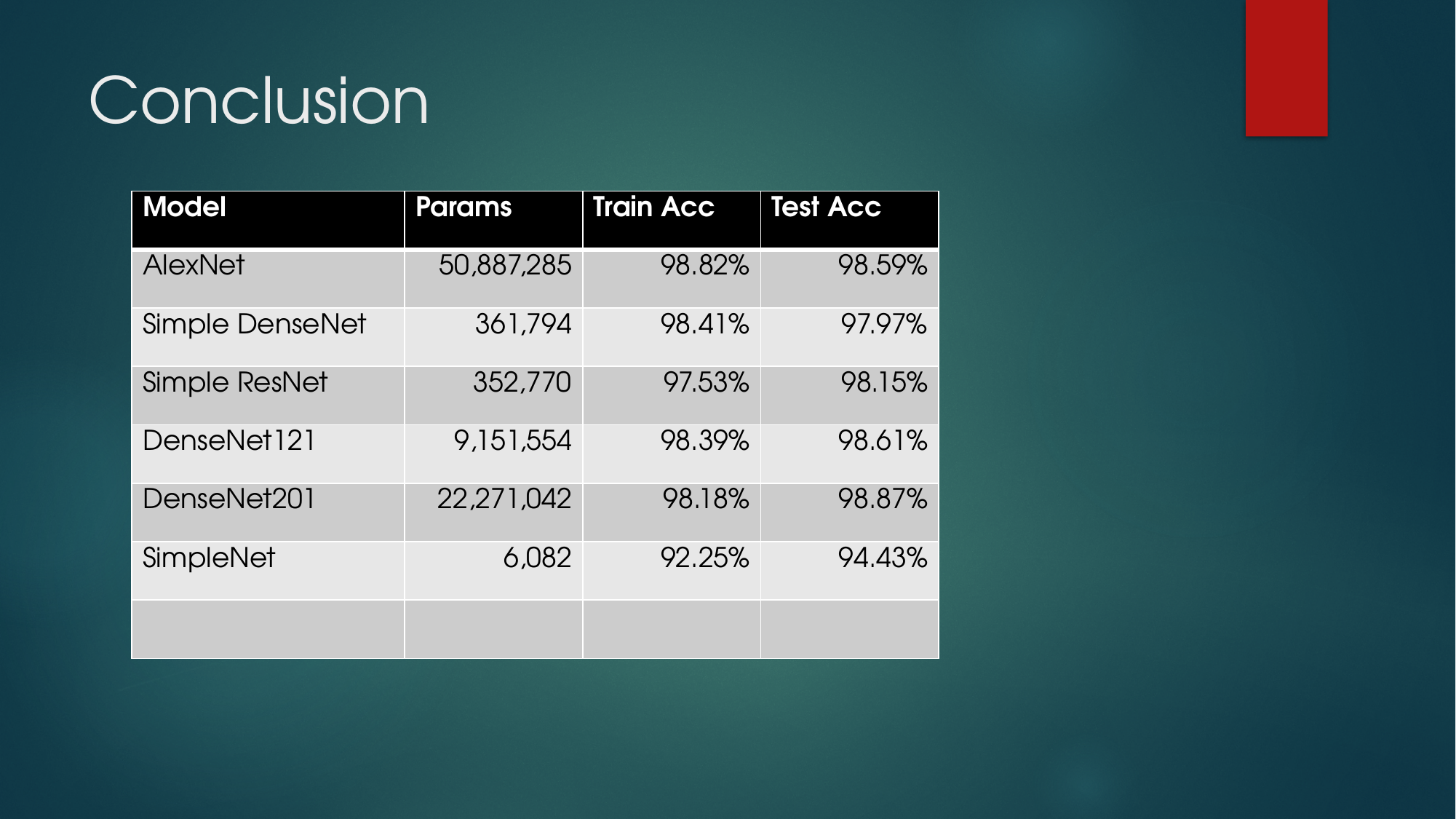

# Conclusion
| Model | Params | Train Acc | Test Acc |
| --- | --- | --- | --- |
| AlexNet | 50,887,285 | 98.82% | 98.59% |
| Simple DenseNet | 361,794 | 98.41% | 97.97% |
| Simple ResNet | 352,770 | 97.53% | 98.15% |
| DenseNet121 | 9,151,554 | 98.39% | 98.61% |
| DenseNet201 | 22,271,042 | 98.18% | 98.87% |
| SimpleNet | 6,082 | 92.25% | 94.43% |
|  |  |  |  |